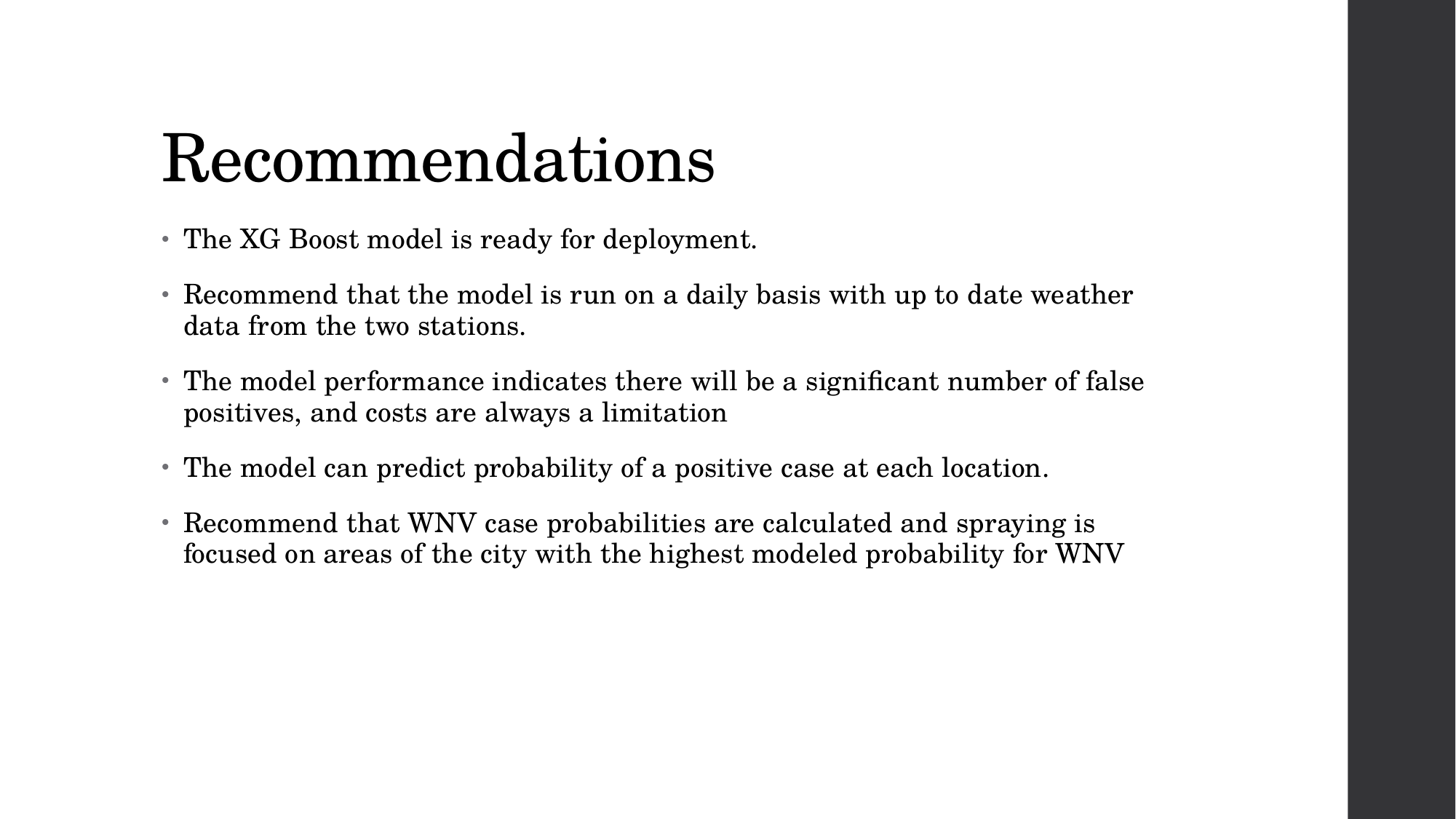

# Recommendations
The XG Boost model is ready for deployment.
Recommend that the model is run on a daily basis with up to date weather data from the two stations.
The model performance indicates there will be a significant number of false positives, and costs are always a limitation
The model can predict probability of a positive case at each location.
Recommend that WNV case probabilities are calculated and spraying is focused on areas of the city with the highest modeled probability for WNV